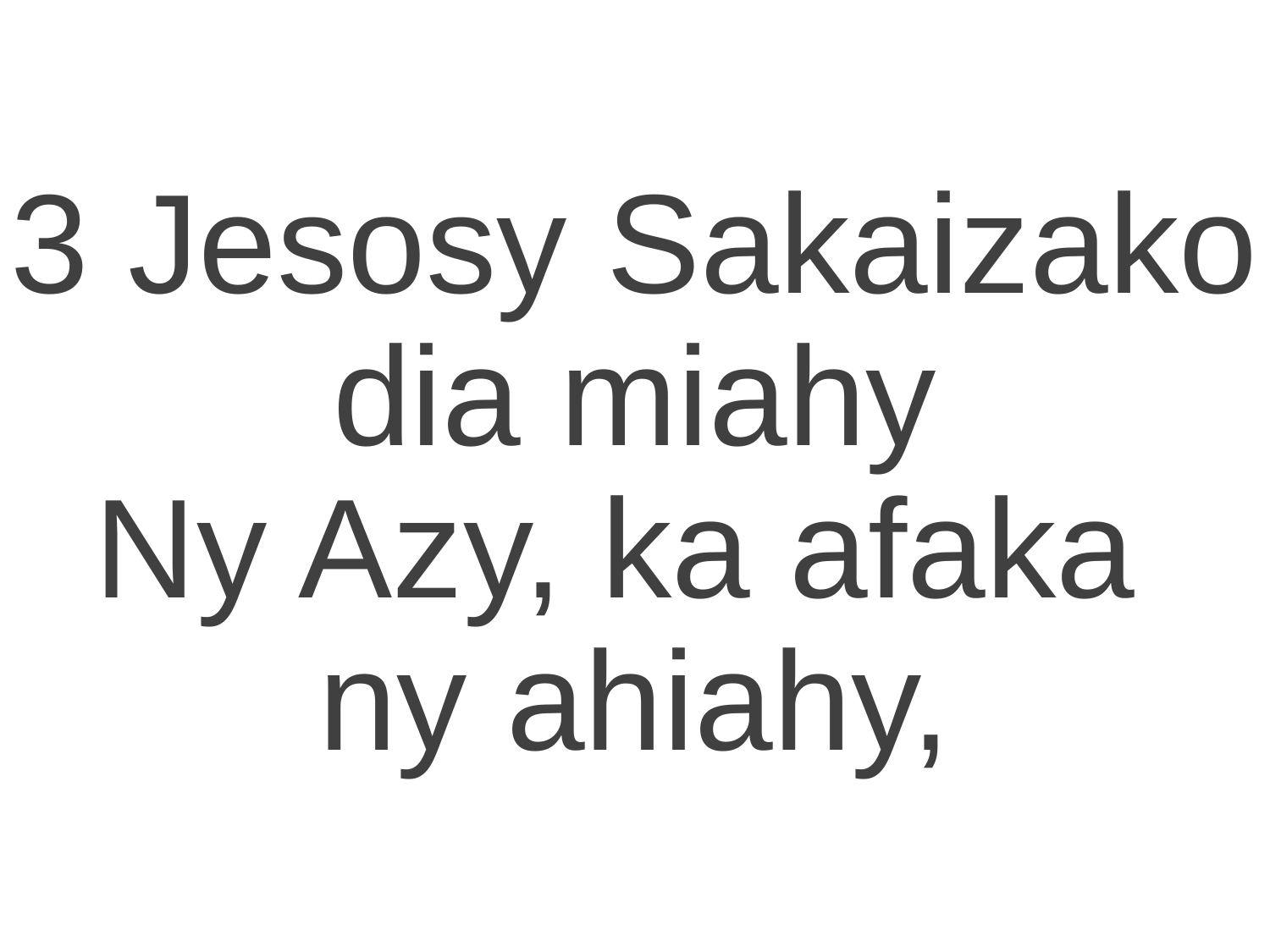

3 Jesosy Sakaizako dia miahy
Ny Azy, ka afaka
ny ahiahy,